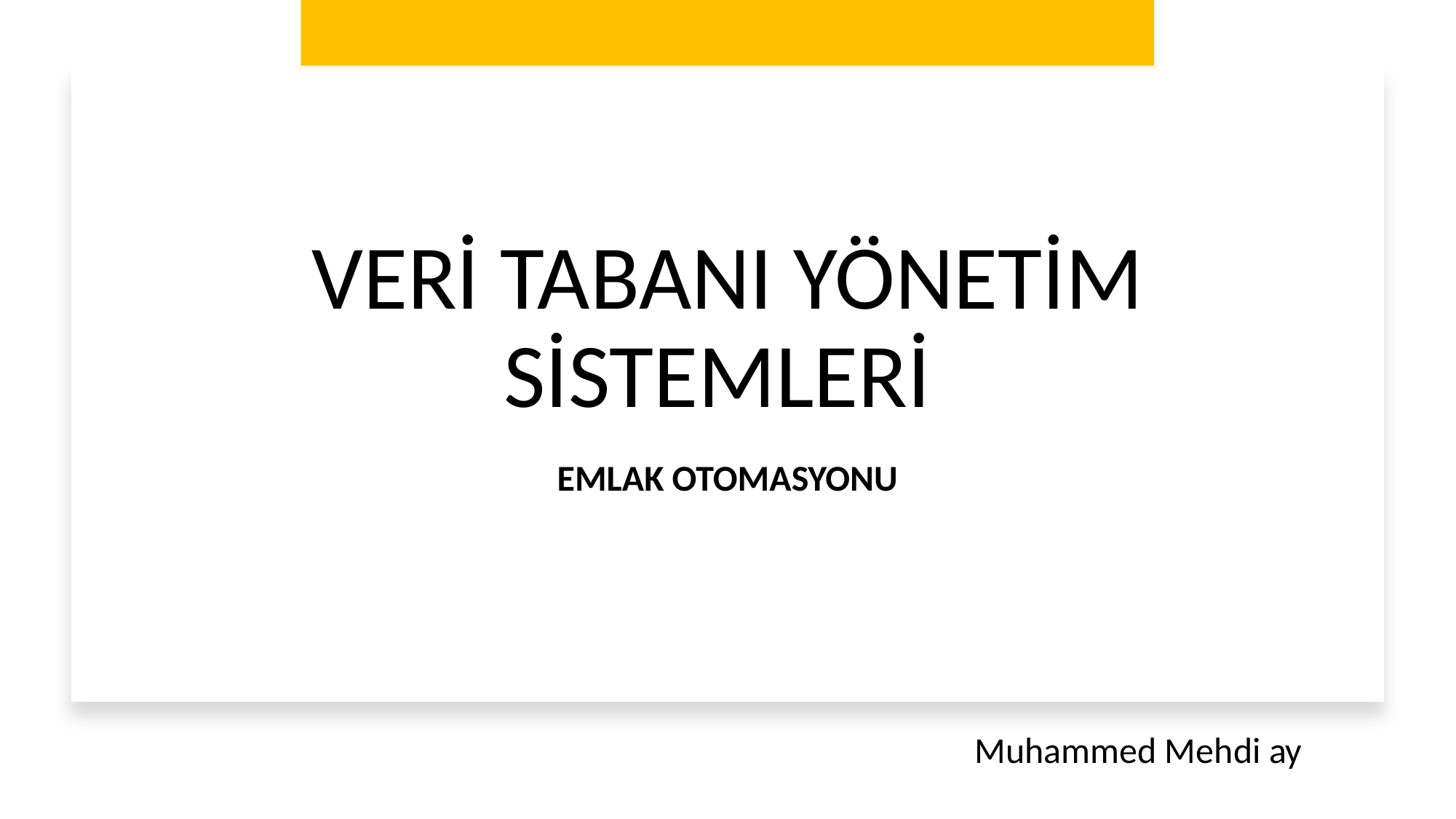

# VERİ TABANI YÖNETİM SİSTEMLERİ
EMLAK OTOMASYONU
Muhammed Mehdi ay